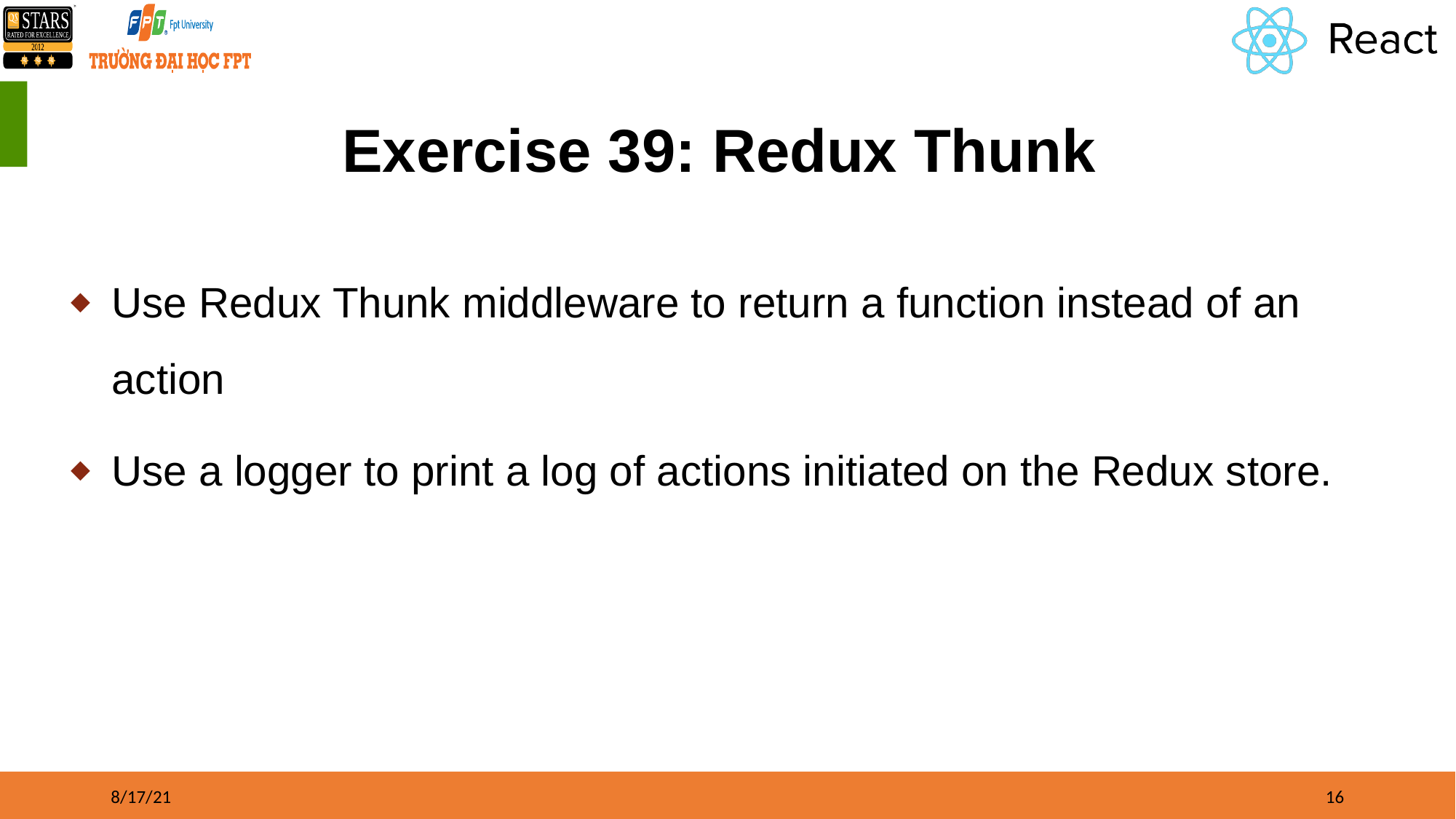

# Exercise 39: Redux Thunk
Use Redux Thunk middleware to return a function instead of an action
Use a logger to print a log of actions initiated on the Redux store.
8/17/21
16